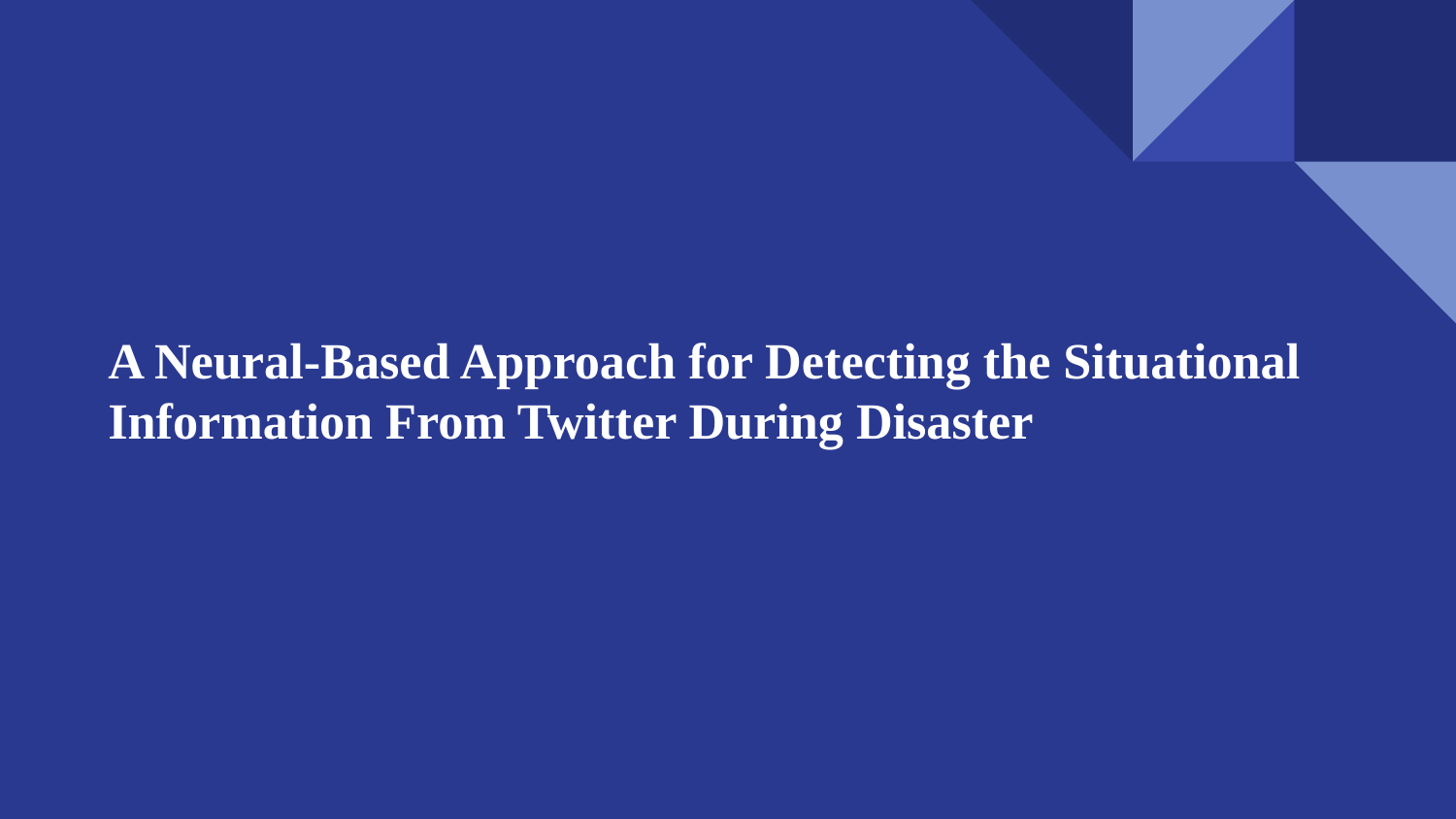

# A Neural-Based Approach for Detecting the Situational Information From Twitter During Disaster